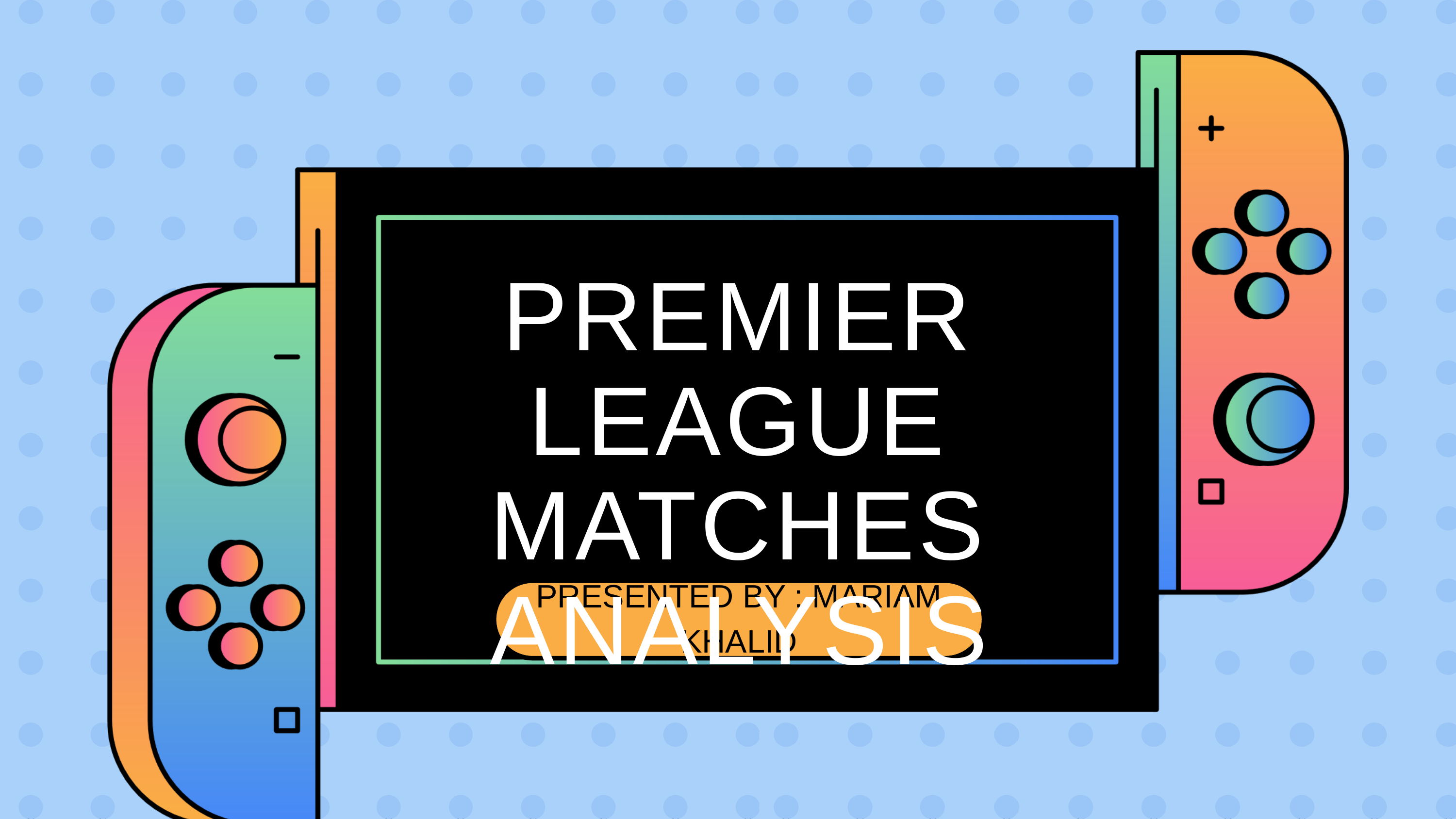

PREMIER LEAGUE MATCHES ANALYSIS

PRESENTED BY : MARIAM KHALID